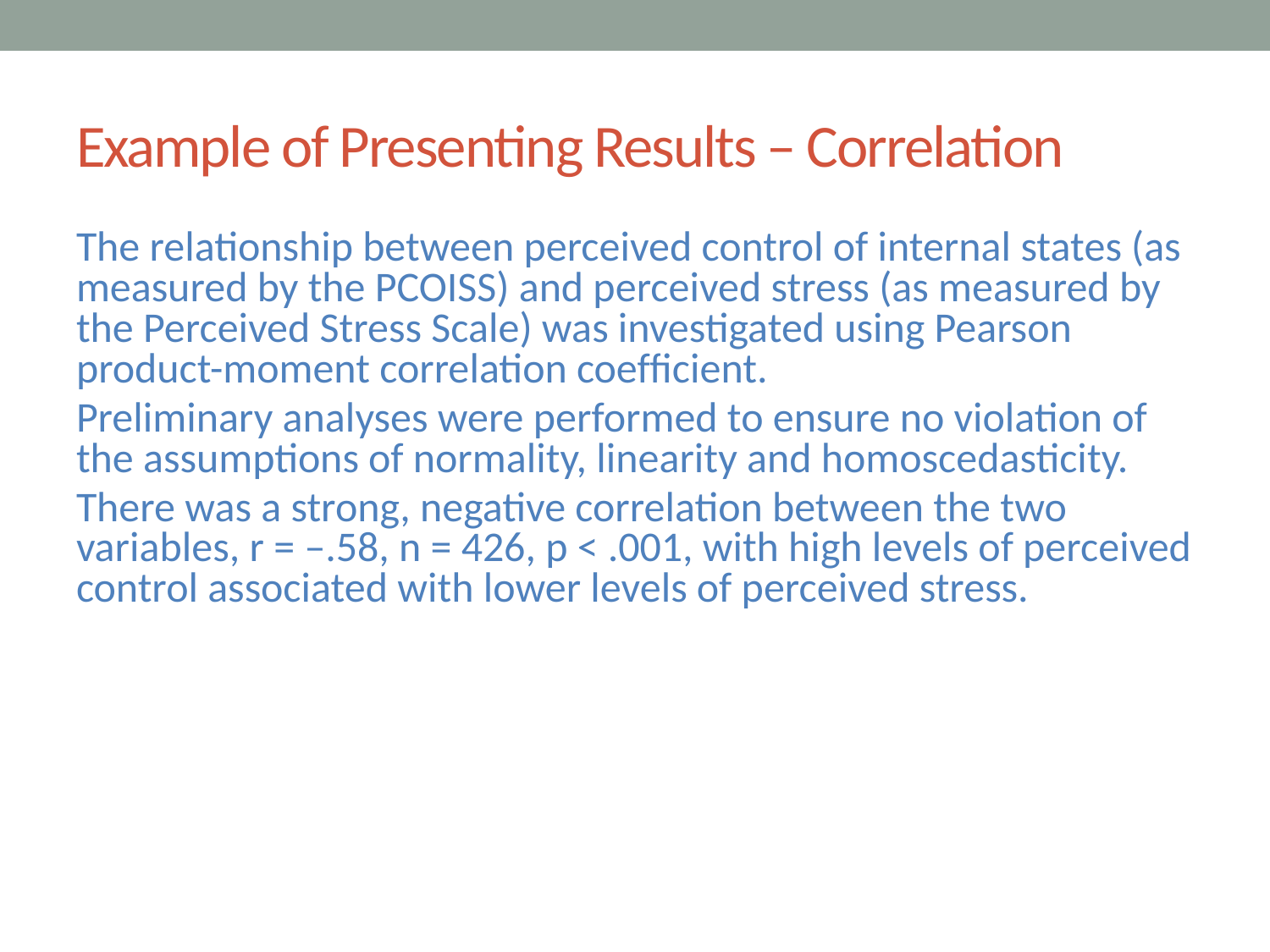

# Example of Presenting Results – Correlation
The relationship between perceived control of internal states (as measured by the PCOISS) and perceived stress (as measured by the Perceived Stress Scale) was investigated using Pearson product-moment correlation coefﬁcient.
Preliminary analyses were performed to ensure no violation of the assumptions of normality, linearity and homoscedasticity.
There was a strong, negative correlation between the two variables, r = –.58, n = 426, p < .001, with high levels of perceived control associated with lower levels of perceived stress.